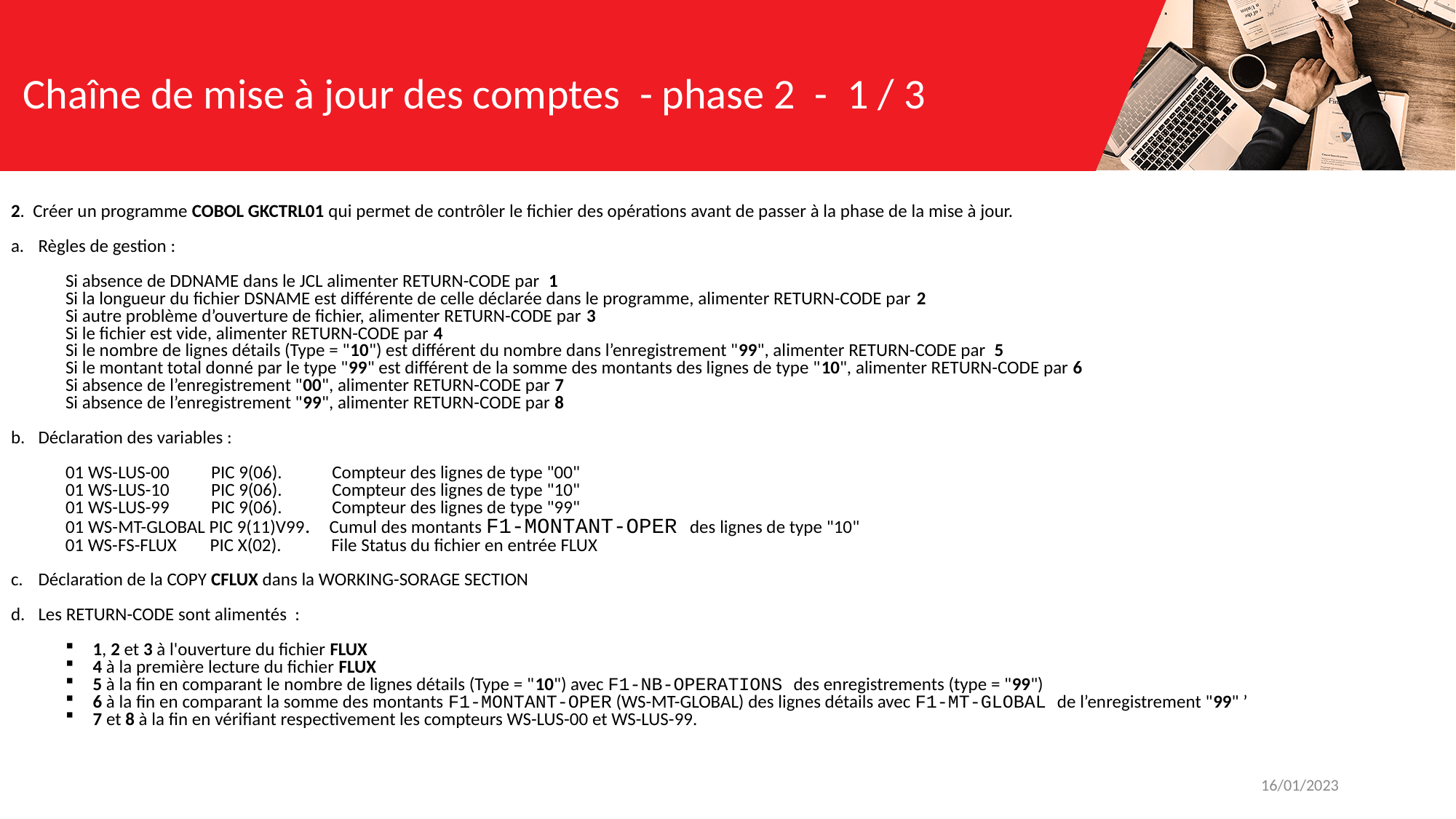

# Chaîne de mise à jour des comptes  - phase 2  -  1 / 3

2.  Créer un programme COBOL GKCTRL01 qui permet de contrôler le fichier des opérations avant de passer à la phase de la mise à jour.

Règles de gestion :

Si absence de DDNAME dans le JCL alimenter RETURN-CODE par  1
Si la longueur du fichier DSNAME est différente de celle déclarée dans le programme, alimenter RETURN-CODE par 2
Si autre problème d’ouverture de fichier, alimenter RETURN-CODE par 3
Si le fichier est vide, alimenter RETURN-CODE par 4
Si le nombre de lignes détails (Type = "10") est différent du nombre dans l’enregistrement "99", alimenter RETURN-CODE par  5
Si le montant total donné par le type "99" est différent de la somme des montants des lignes de type "10", alimenter RETURN-CODE par 6
Si absence de l’enregistrement "00", alimenter RETURN-CODE par 7
Si absence de l’enregistrement "99", alimenter RETURN-CODE par 8

Déclaration des variables :

01 WS-LUS-00          PIC 9(06).            Compteur des lignes de type "00"
01 WS-LUS-10          PIC 9(06).            Compteur des lignes de type "10"
01 WS-LUS-99          PIC 9(06).            Compteur des lignes de type "99"
01 WS-MT-GLOBAL PIC 9(11)V99.    Cumul des montants F1-MONTANT-OPER des lignes de type "10"
             01 WS-FS-FLUX        PIC X(02).            File Status du fichier en entrée FLUX

Déclaration de la COPY CFLUX dans la WORKING-SORAGE SECTION

Les RETURN-CODE sont alimentés  :

1, 2 et 3 à l'ouverture du fichier FLUX
4 à la première lecture du fichier FLUX
5 à la fin en comparant le nombre de lignes détails (Type = "10") avec F1-NB-OPERATIONS des enregistrements (type = "99")
6 à la fin en comparant la somme des montants F1-MONTANT-OPER (WS-MT-GLOBAL) des lignes détails avec F1-MT-GLOBAL de l’enregistrement "99" ’
7 et 8 à la fin en vérifiant respectivement les compteurs WS-LUS-00 et WS-LUS-99.

16/01/2023